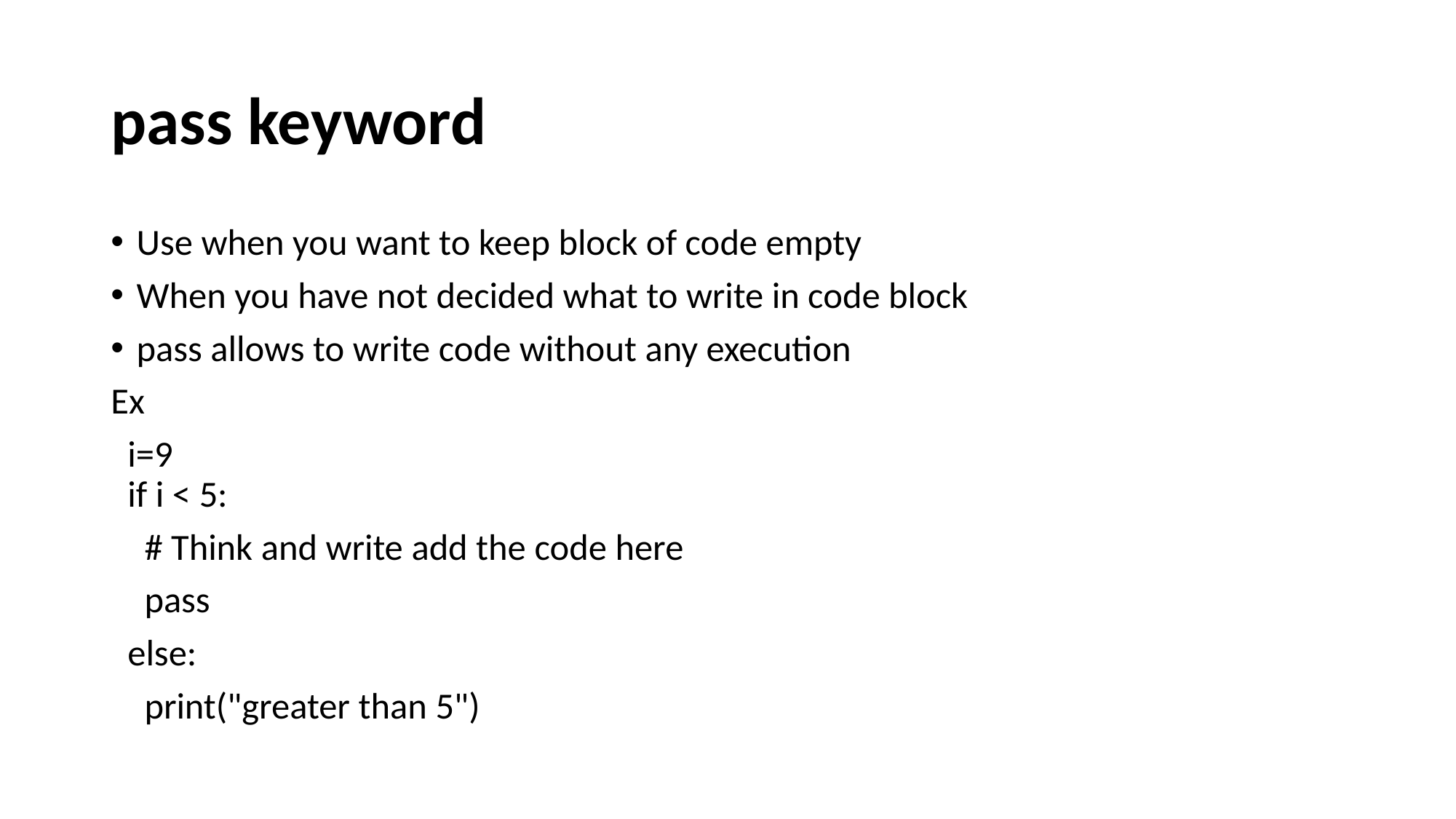

# pass keyword
Use when you want to keep block of code empty
When you have not decided what to write in code block
pass allows to write code without any execution
Ex
  i=9
  if i < 5:
    # Think and write add the code here
    pass
  else:
    print("greater than 5")